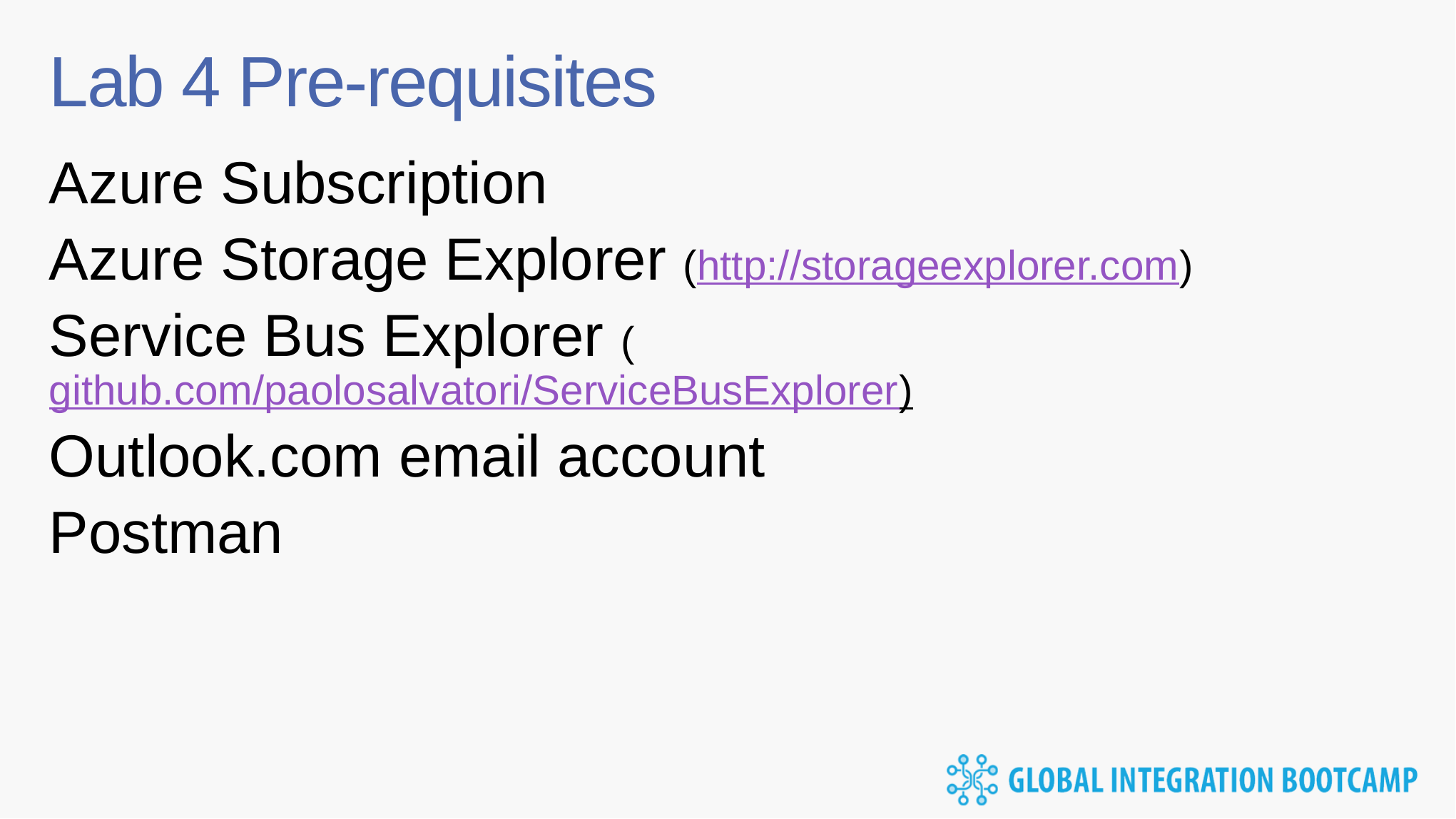

# Lab 4 Pre-requisites
Azure Subscription
Azure Storage Explorer (http://storageexplorer.com)
Service Bus Explorer (github.com/paolosalvatori/ServiceBusExplorer)
Outlook.com email account
Postman